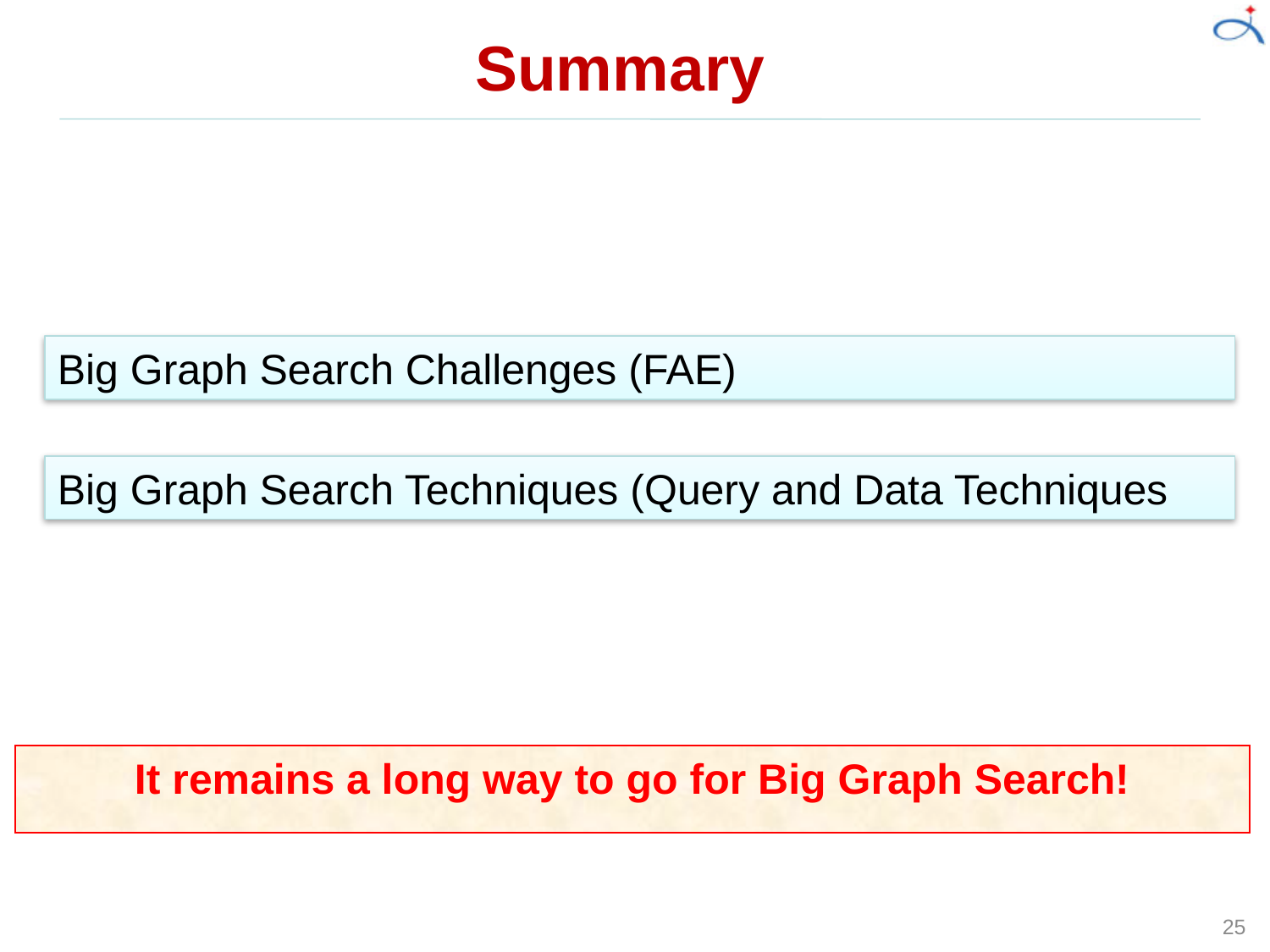

# Summary
Big Graph Search Challenges (FAE)
Big Graph Search Techniques (Query and Data Techniques
It remains a long way to go for Big Graph Search!
25